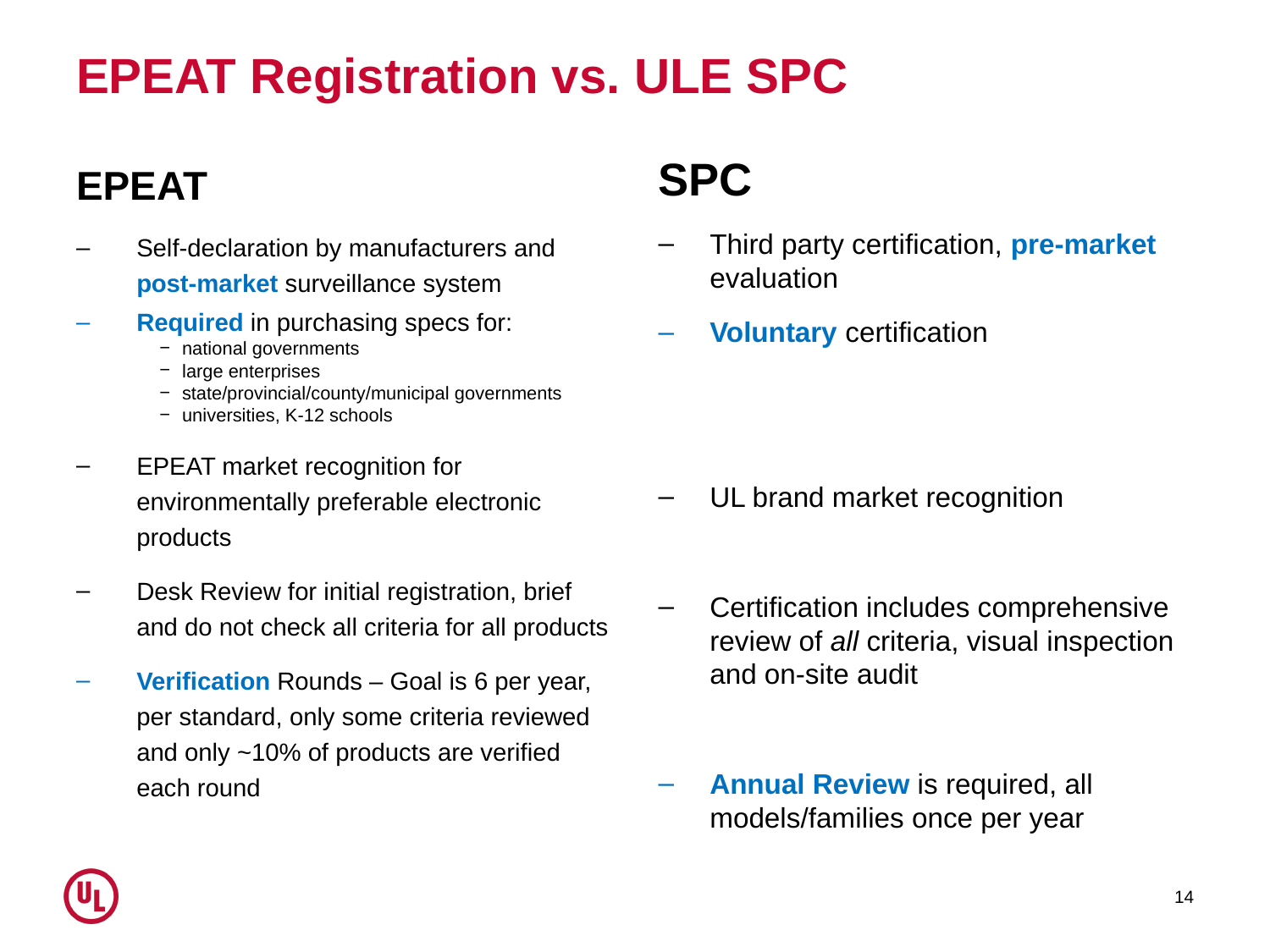

# EPEAT Registration vs. ULE SPC
EPEAT
Self-declaration by manufacturers and post-market surveillance system
Required in purchasing specs for:
national governments
large enterprises
state/provincial/county/municipal governments
universities, K-12 schools
EPEAT market recognition for environmentally preferable electronic products
Desk Review for initial registration, brief and do not check all criteria for all products
Verification Rounds – Goal is 6 per year, per standard, only some criteria reviewed and only ~10% of products are verified each round
SPC
Third party certification, pre-market evaluation
Voluntary certification

UL brand market recognition

Certification includes comprehensive review of all criteria, visual inspection and on-site audit

Annual Review is required, all models/families once per year
14